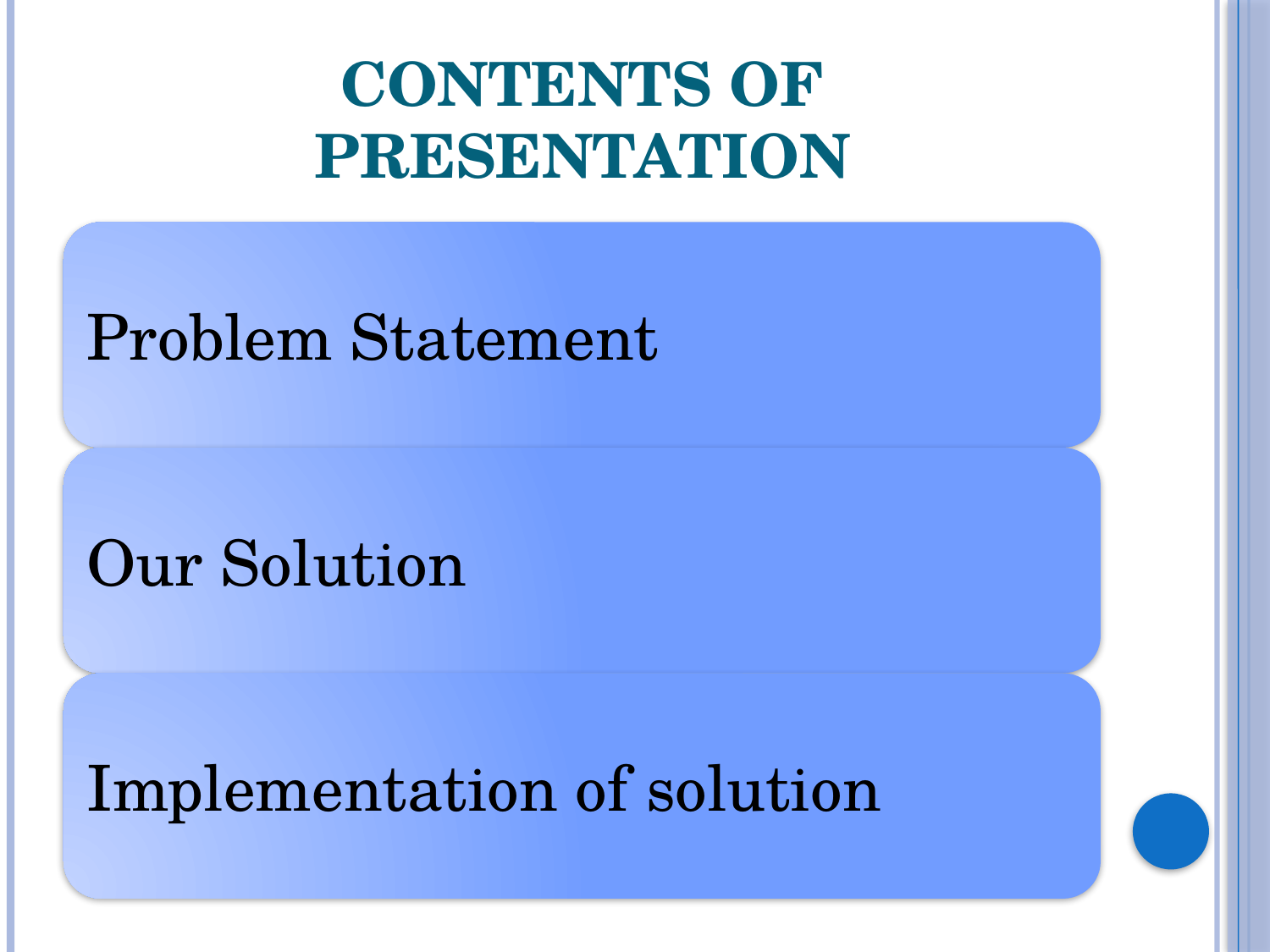

# Contents of presentation
Problem Statement
Our Solution
Implementation of solution